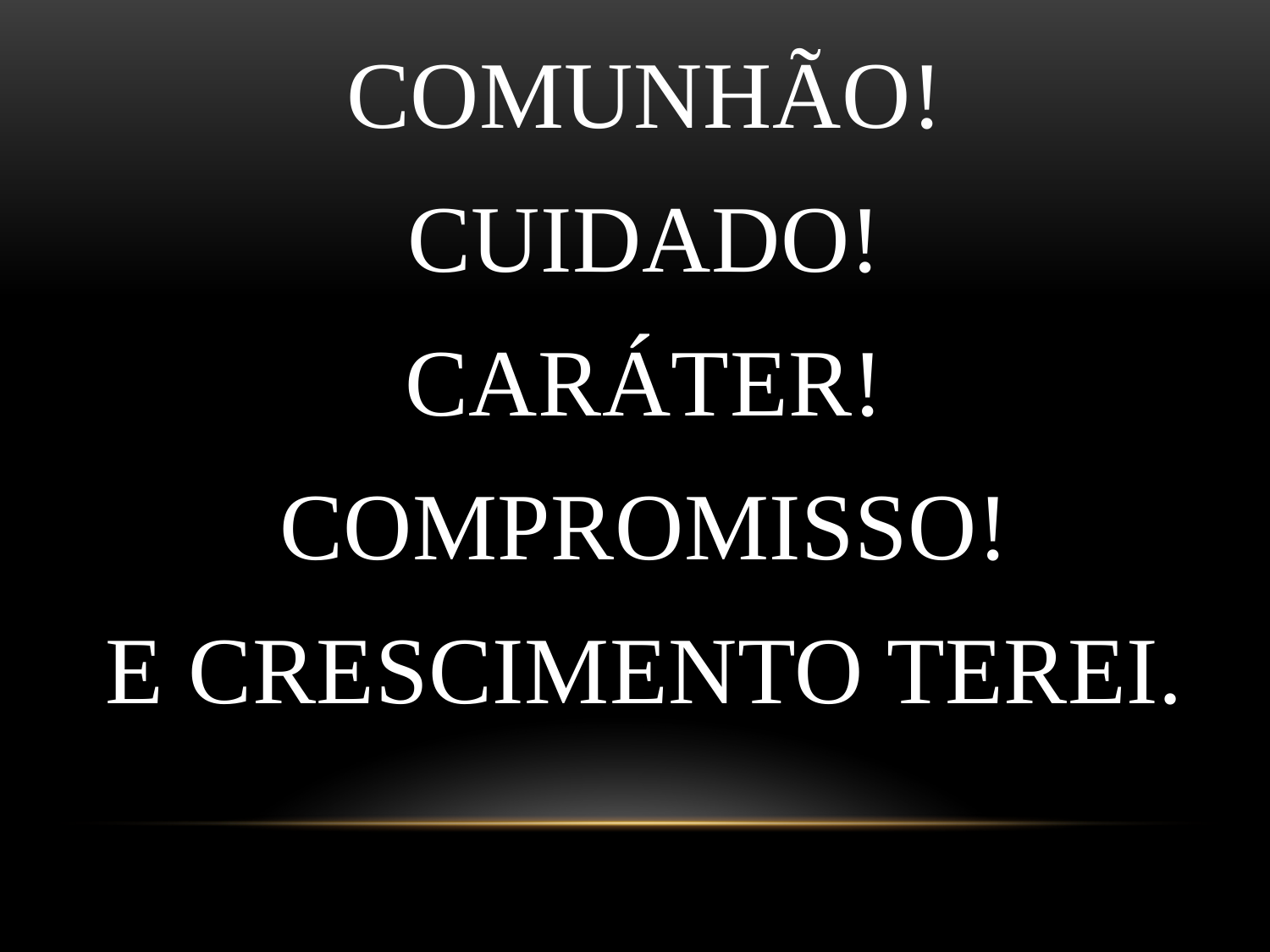

COMUNHÃO!
CUIDADO!
CARÁTER!
COMPROMISSO!
E CRESCIMENTO TEREI.